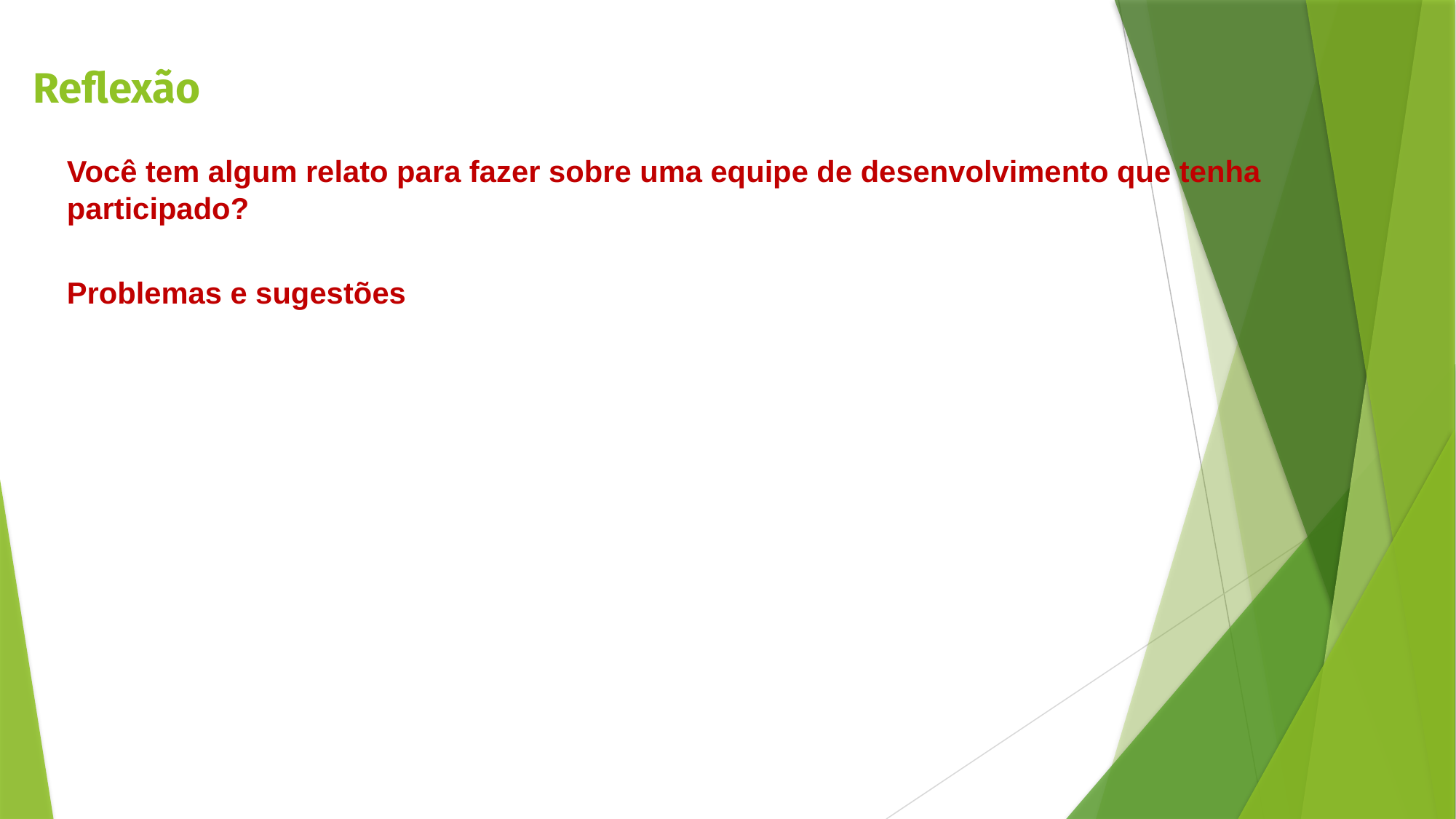

Reflexão
Você tem algum relato para fazer sobre uma equipe de desenvolvimento que tenha participado?

Problemas e sugestões